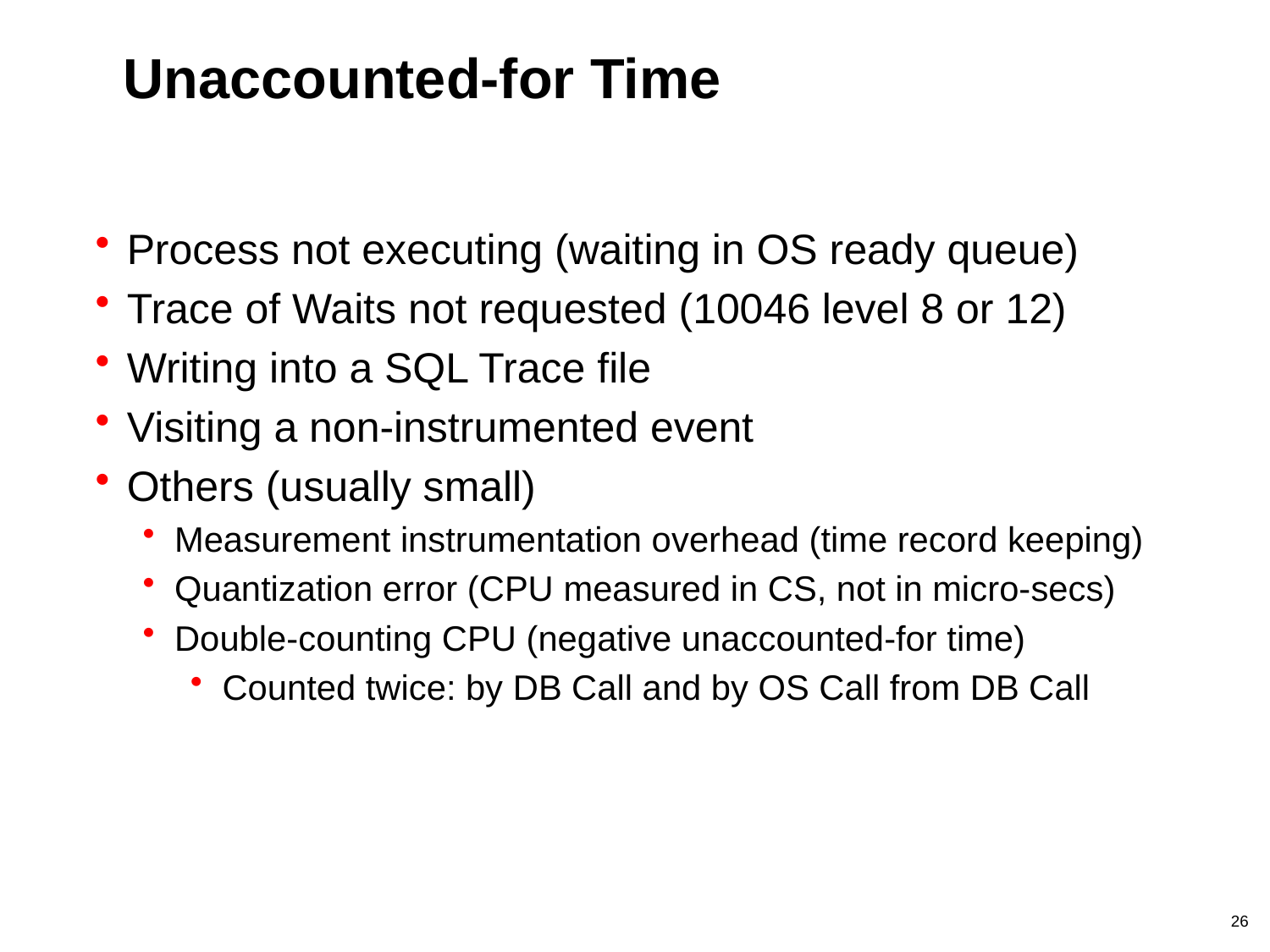

# Unaccounted-for Time
Process not executing (waiting in OS ready queue)
Trace of Waits not requested (10046 level 8 or 12)
Writing into a SQL Trace file
Visiting a non-instrumented event
Others (usually small)
Measurement instrumentation overhead (time record keeping)
Quantization error (CPU measured in CS, not in micro-secs)
Double-counting CPU (negative unaccounted-for time)
Counted twice: by DB Call and by OS Call from DB Call
26